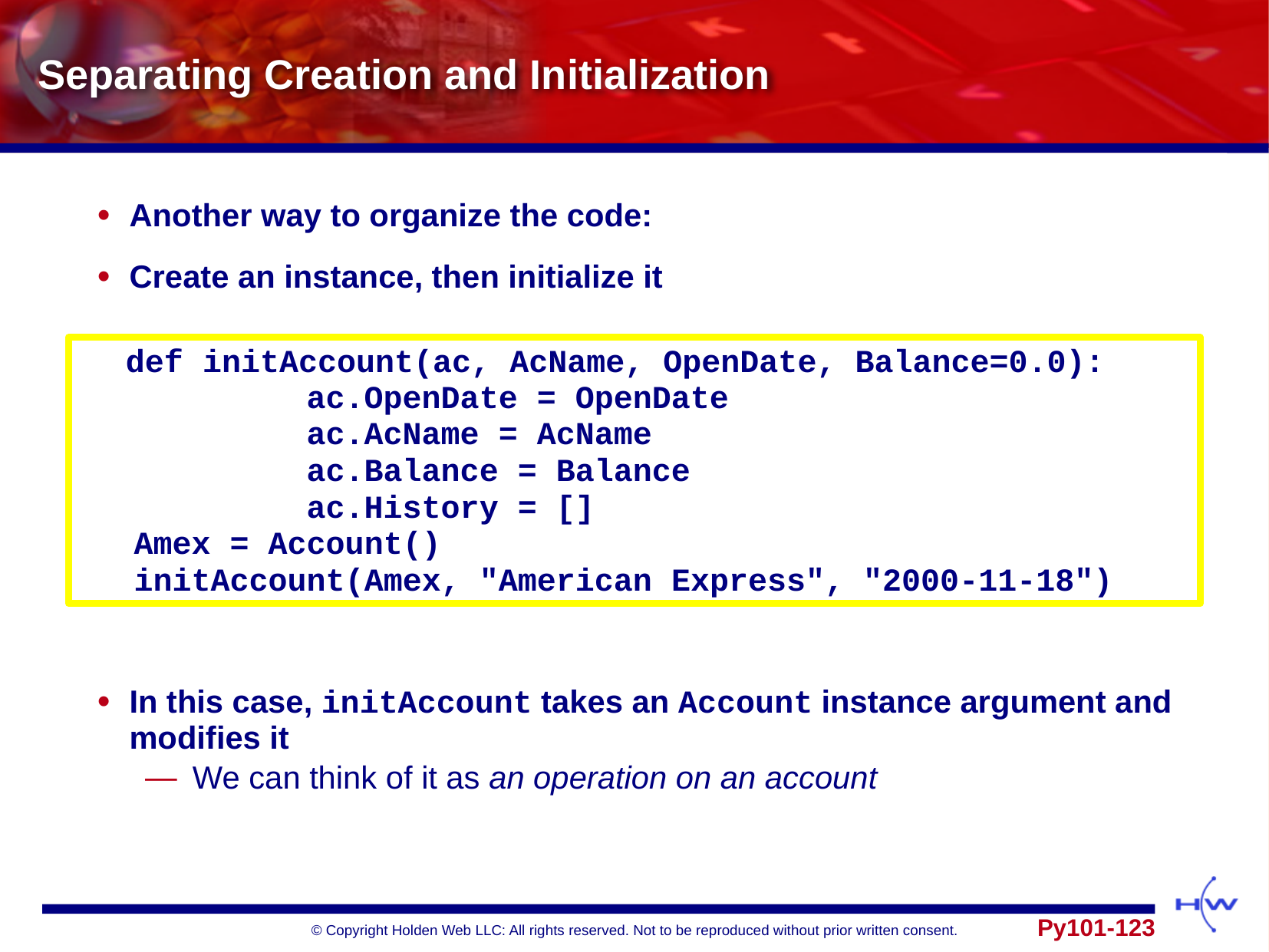

# Separating Creation and Initialization
Another way to organize the code:
Create an instance, then initialize it
In this case, initAccount takes an Account instance argument and modifies it
We can think of it as an operation on an account
 def initAccount(ac, AcName, OpenDate, Balance=0.0):
	   ac.OpenDate = OpenDate
	   ac.AcName = AcName
	   ac.Balance = Balance
	   ac.History = []
Amex = Account()
initAccount(Amex, "American Express", "2000-11-18")